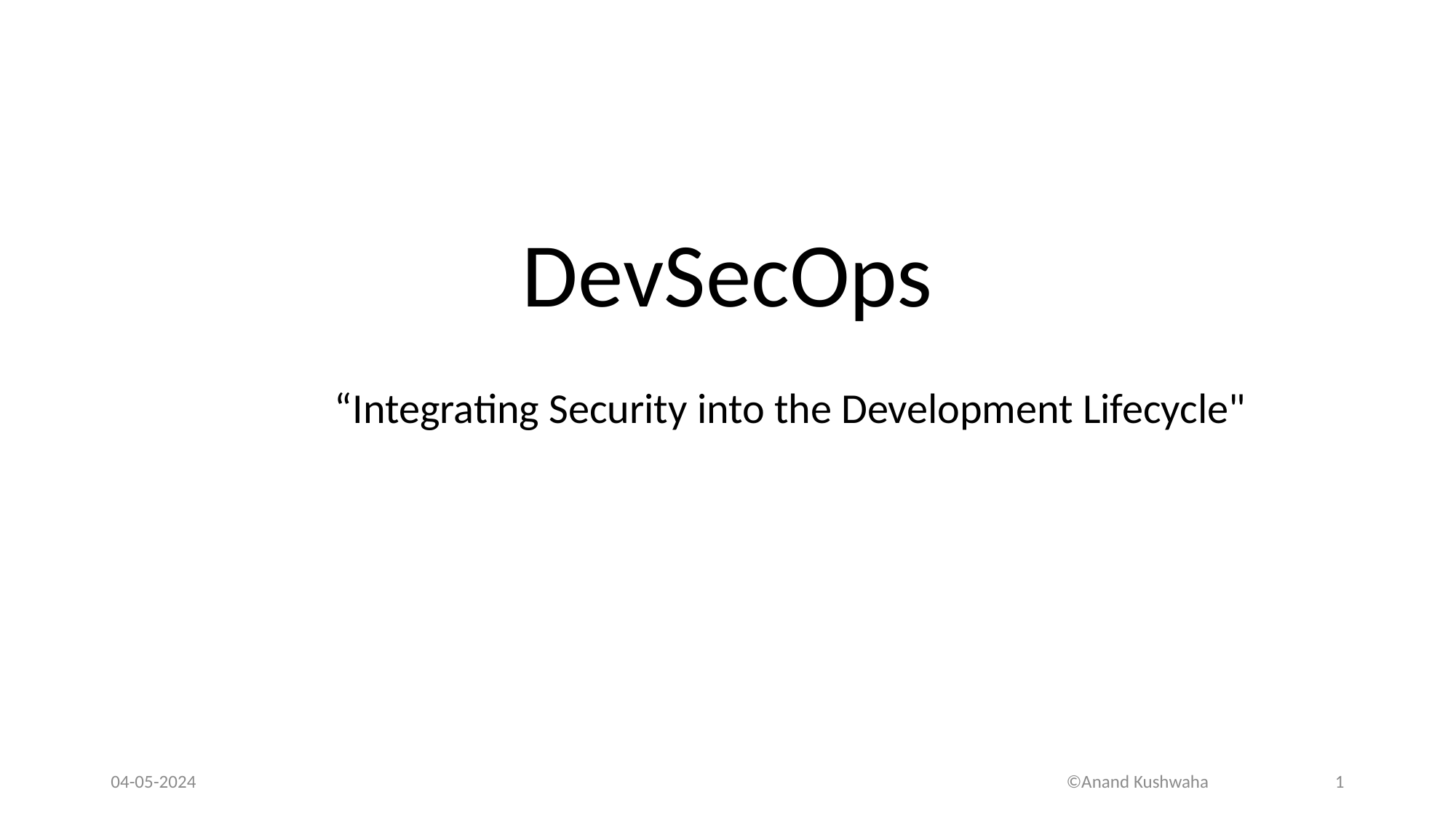

# DevSecOps
“Integrating Security into the Development Lifecycle"
©Anand Kushwaha
04-05-2024
1